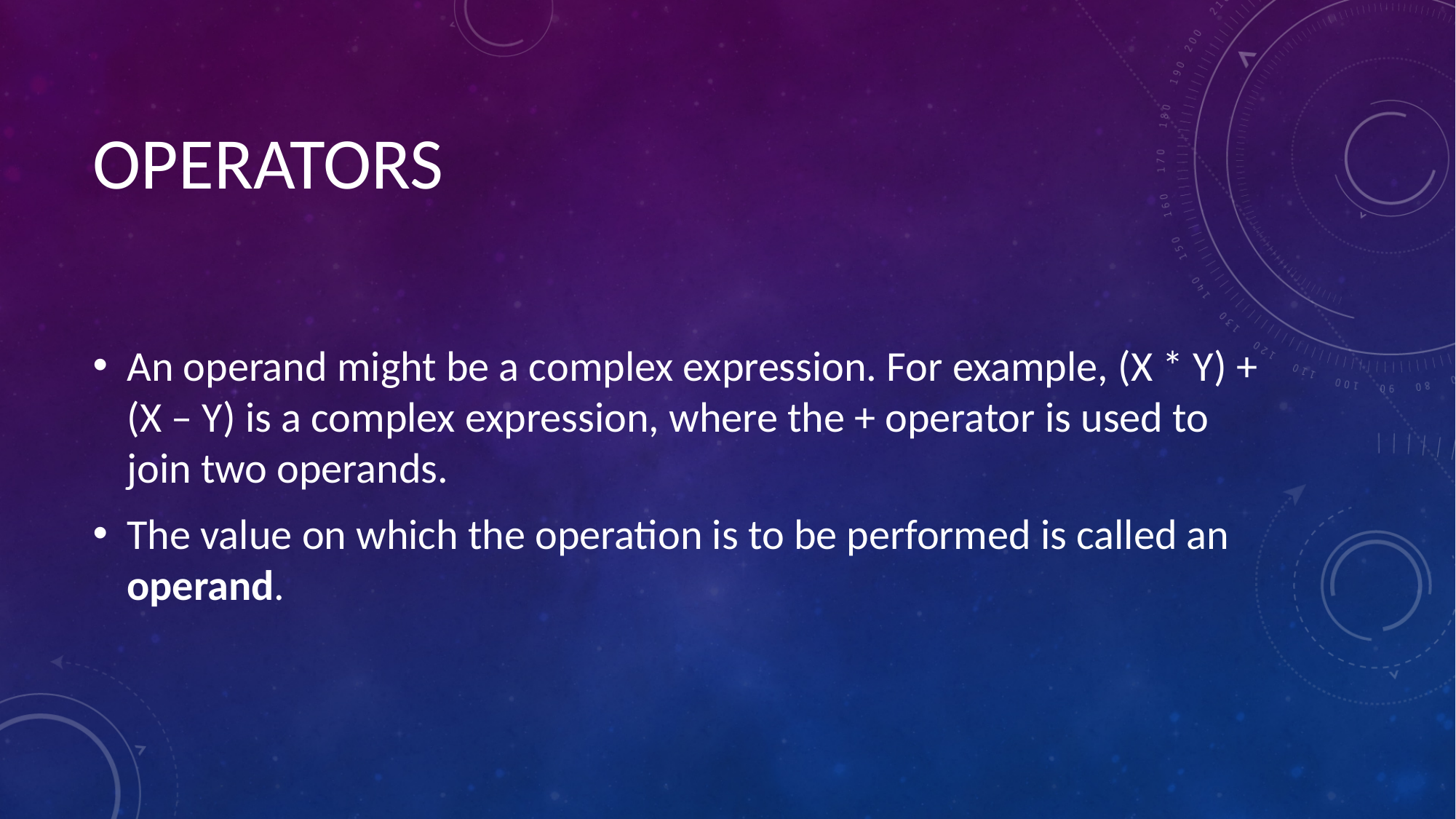

# Operators
An operand might be a complex expression. For example, (X * Y) + (X – Y) is a complex expression, where the + operator is used to join two operands.
The value on which the operation is to be performed is called an operand.